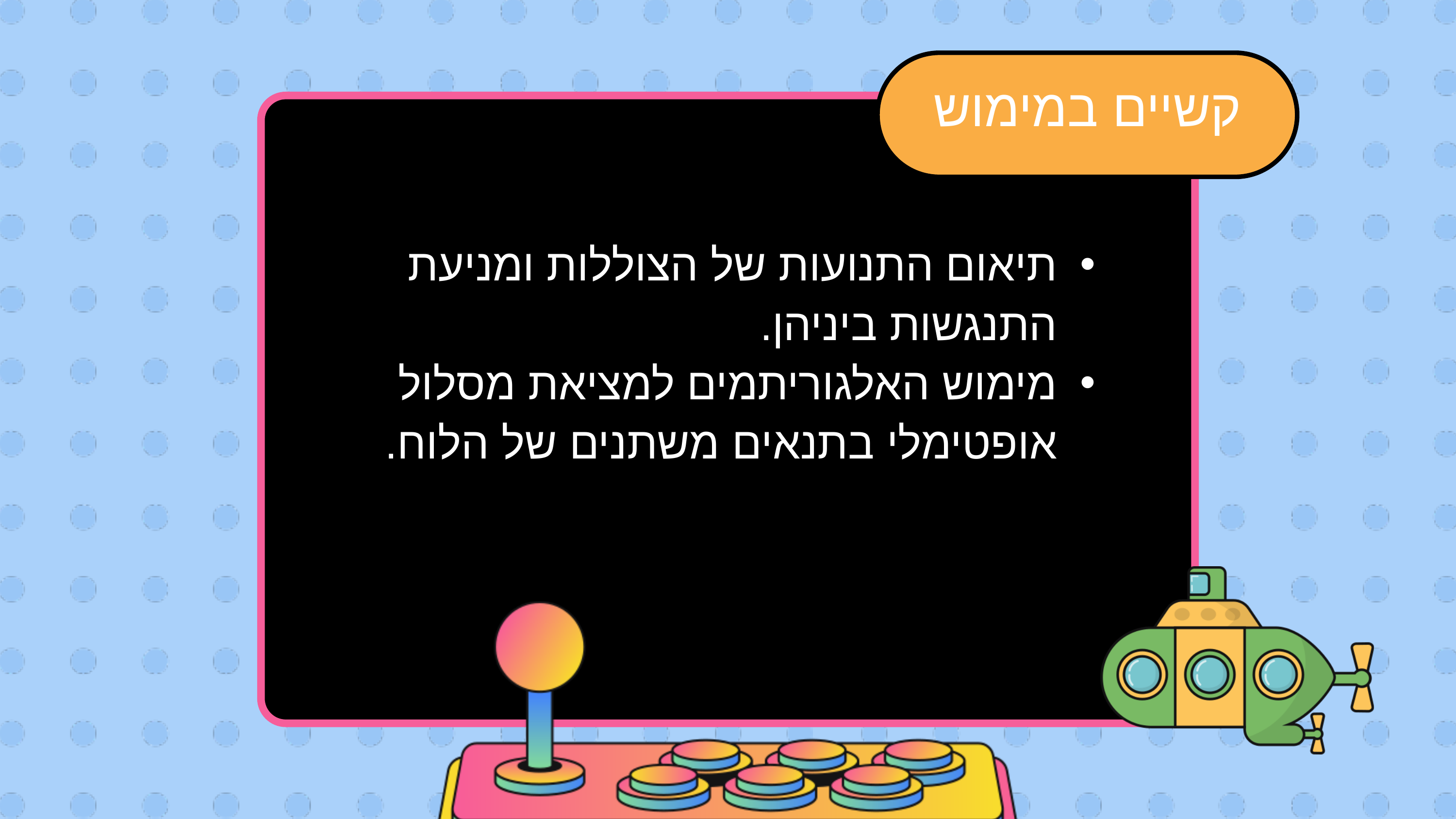

קשיים במימוש

INSTRUCTION
תיאום התנועות של הצוללות ומניעת התנגשות ביניהן.
מימוש האלגוריתמים למציאת מסלול אופטימלי בתנאים משתנים של הלוח.